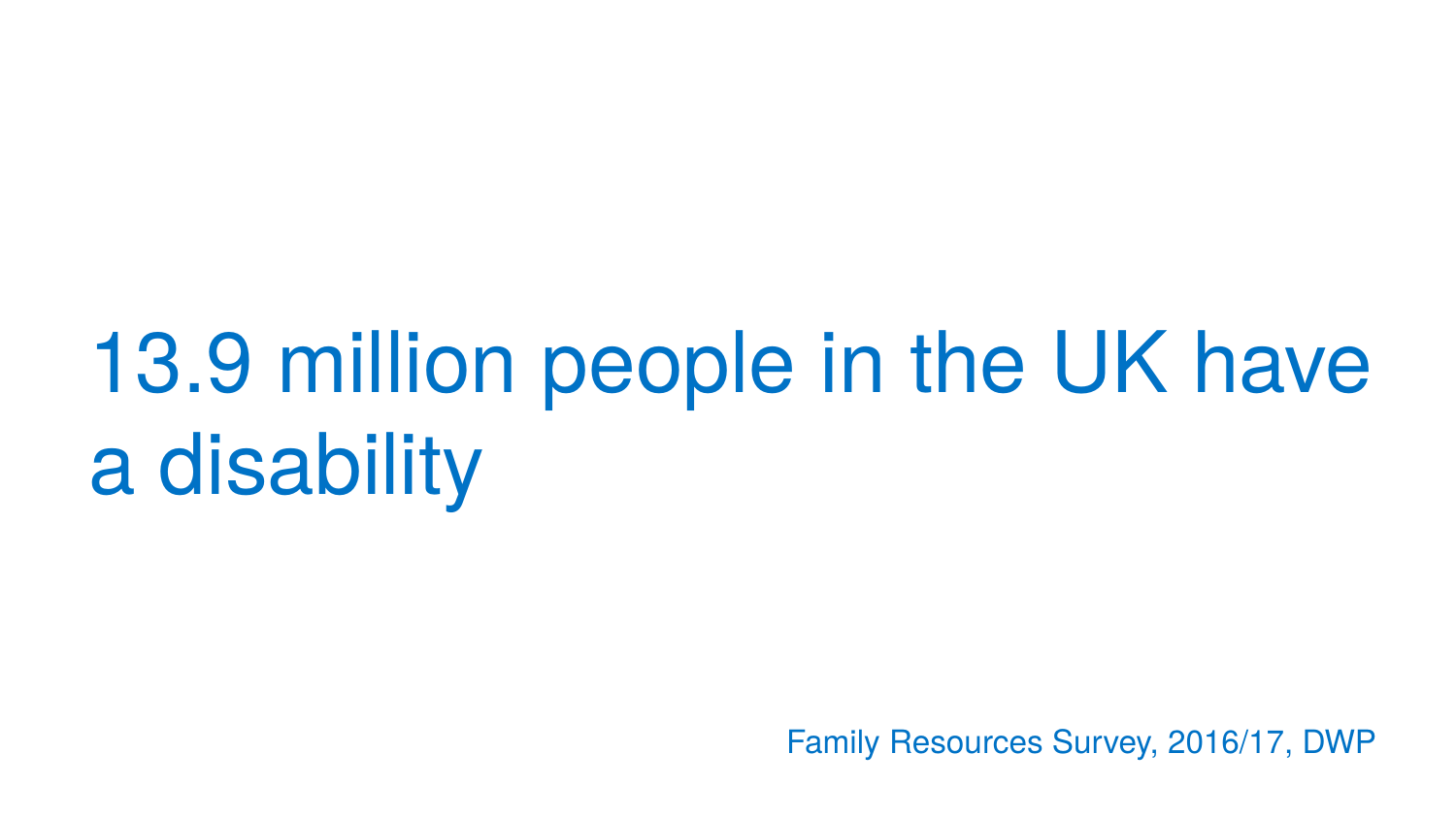

# 13.9 million people in the UK have a disability
Family Resources Survey, 2016/17, DWP